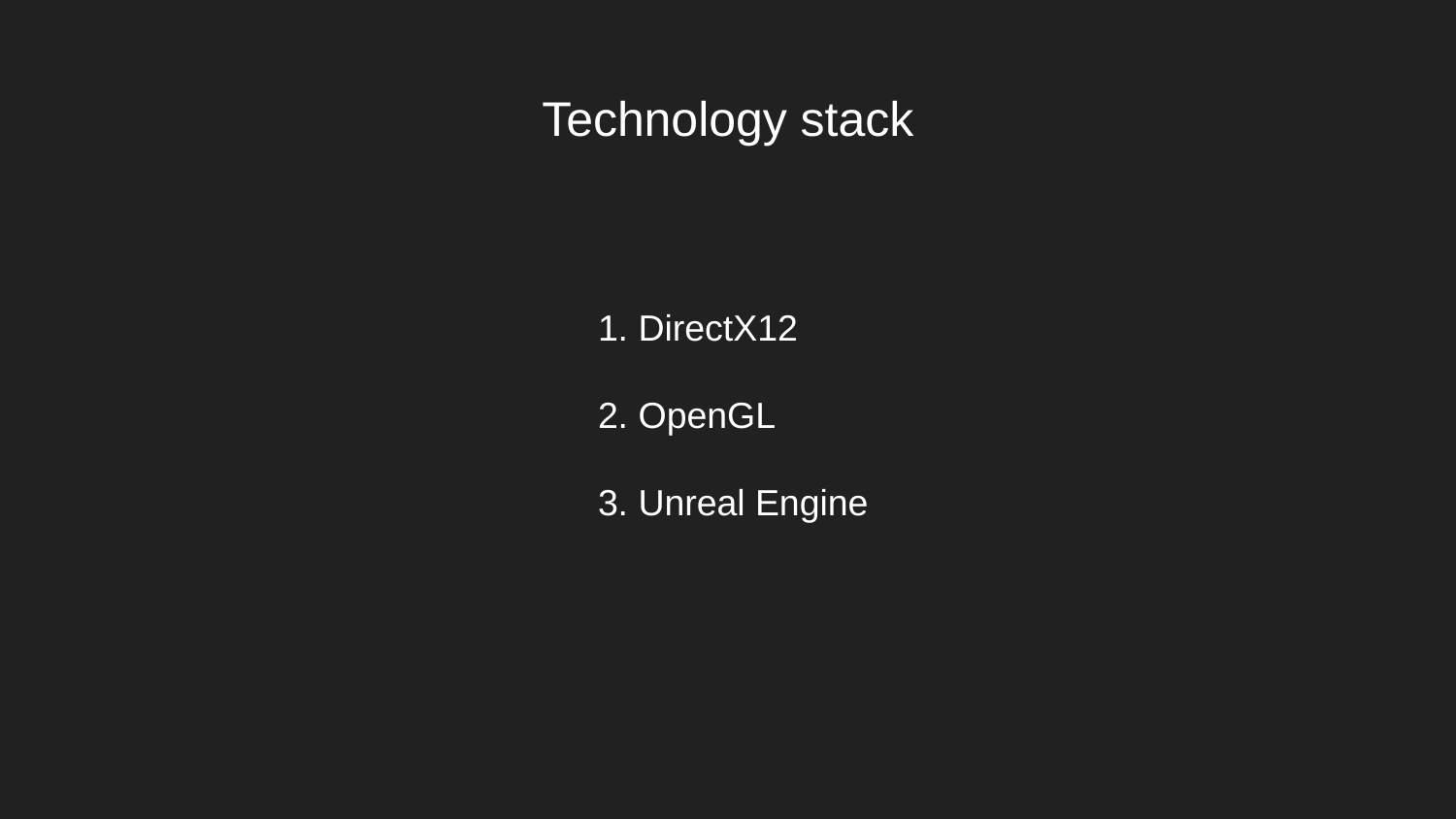

Technology stack
1. DirectX12

2. OpenGL

3. Unreal Engine